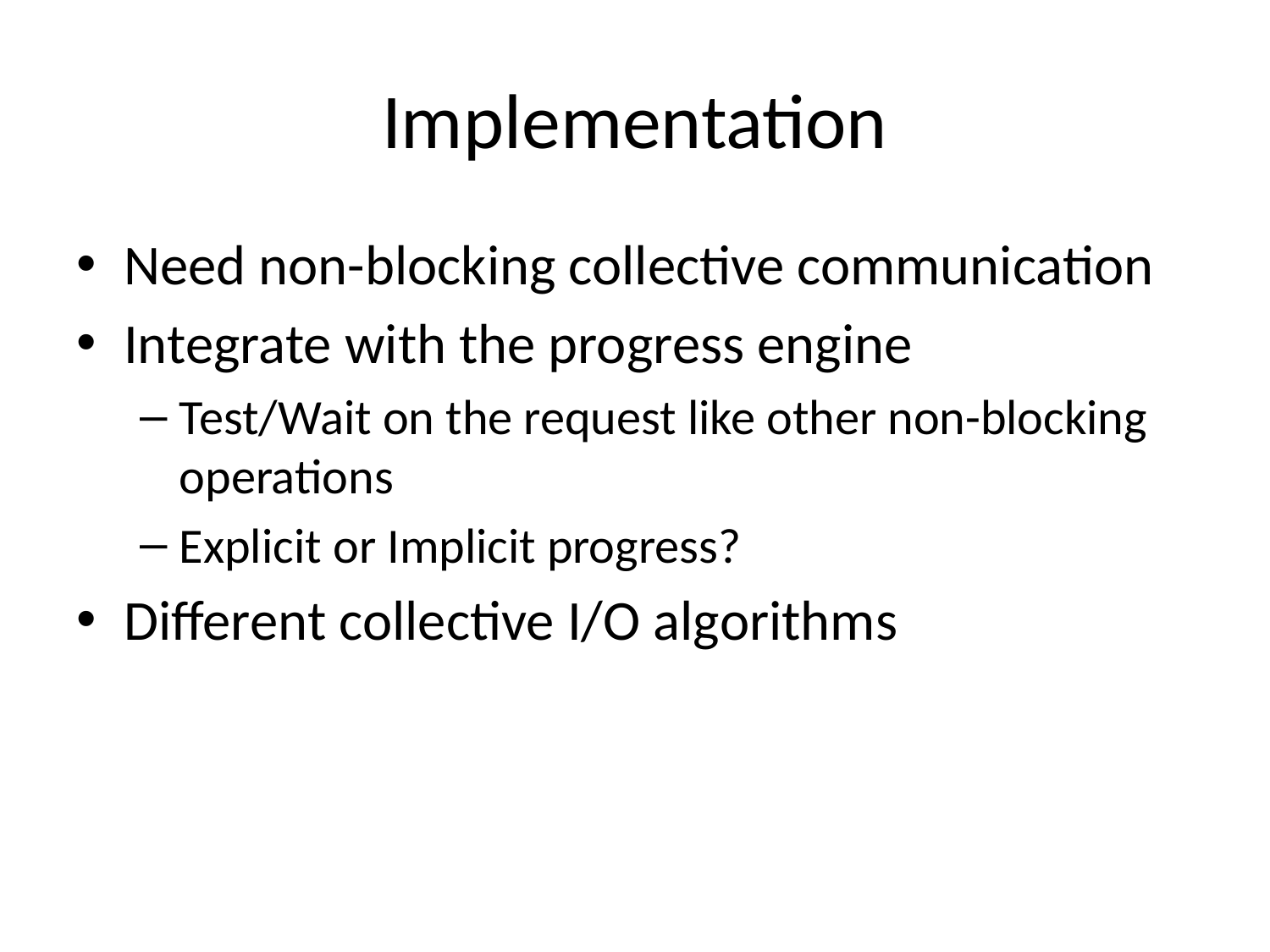

# Implementation
Need non-blocking collective communication
Integrate with the progress engine
Test/Wait on the request like other non-blocking operations
Explicit or Implicit progress?
Different collective I/O algorithms